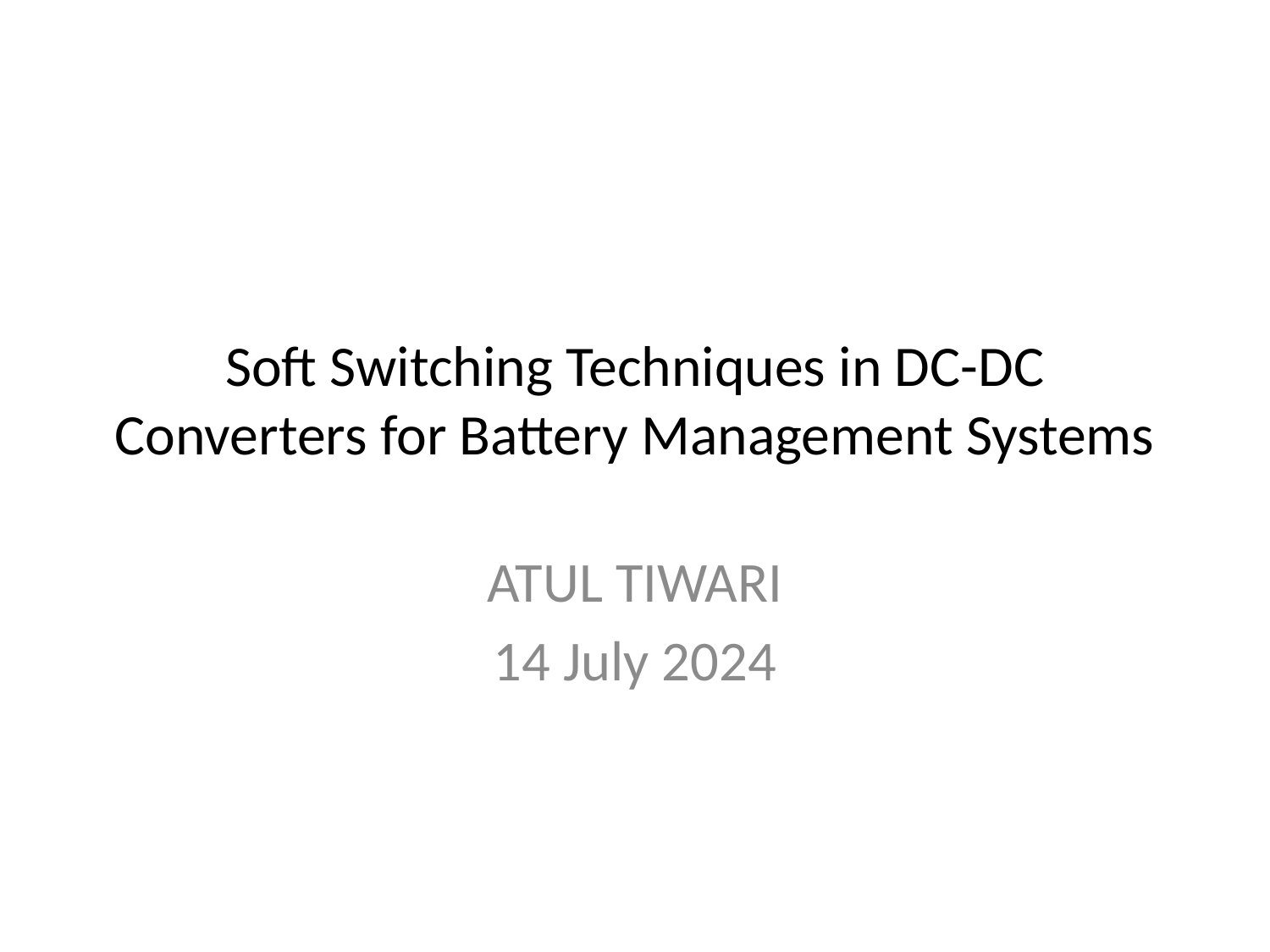

# Soft Switching Techniques in DC-DC Converters for Battery Management Systems
ATUL TIWARI
14 July 2024